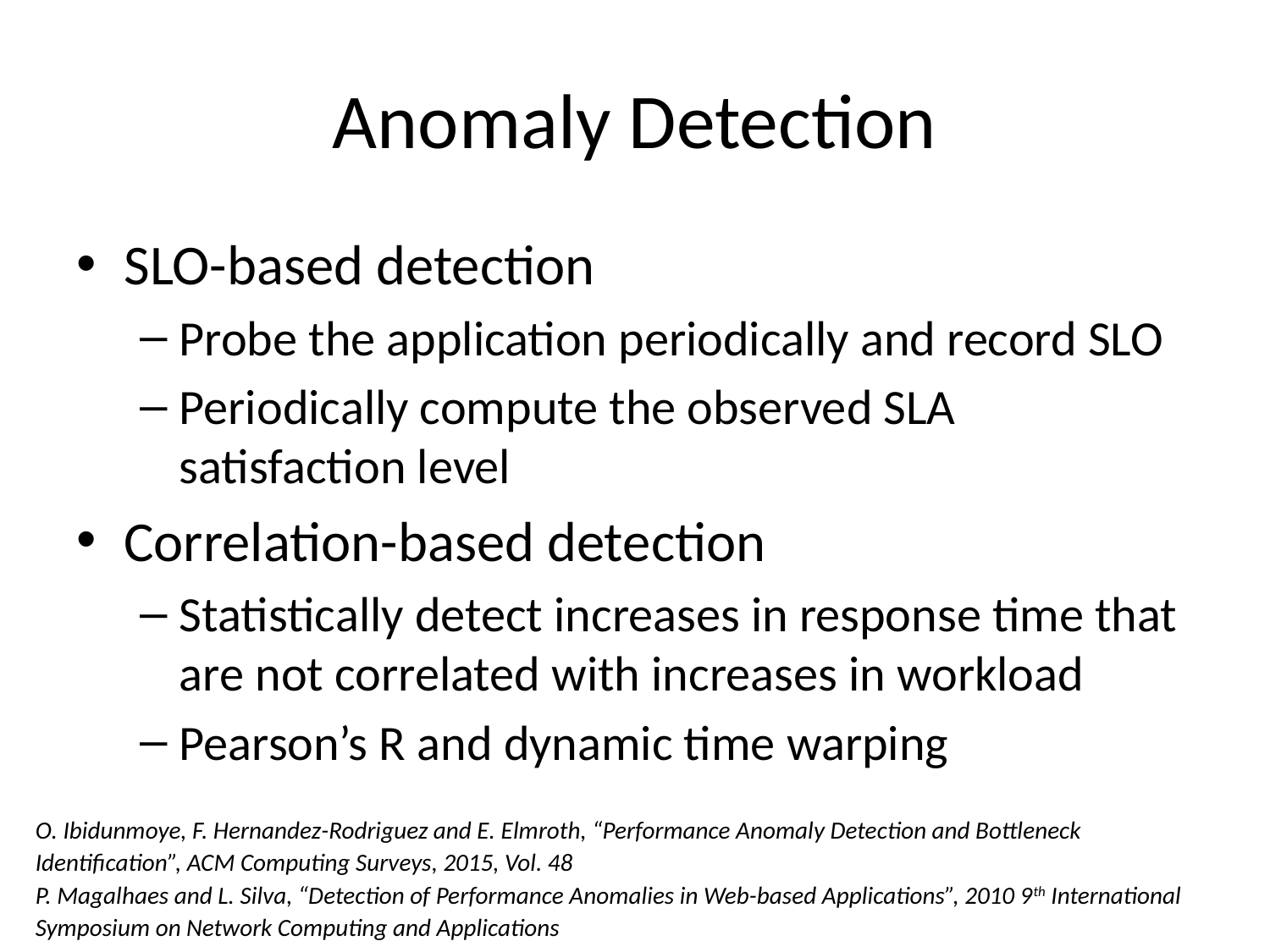

# Anomaly Detection
SLO-based detection
Probe the application periodically and record SLO
Periodically compute the observed SLA satisfaction level
Correlation-based detection
Statistically detect increases in response time that are not correlated with increases in workload
Pearson’s R and dynamic time warping
O. Ibidunmoye, F. Hernandez-Rodriguez and E. Elmroth, “Performance Anomaly Detection and Bottleneck Identification”, ACM Computing Surveys, 2015, Vol. 48
P. Magalhaes and L. Silva, “Detection of Performance Anomalies in Web-based Applications”, 2010 9th International Symposium on Network Computing and Applications